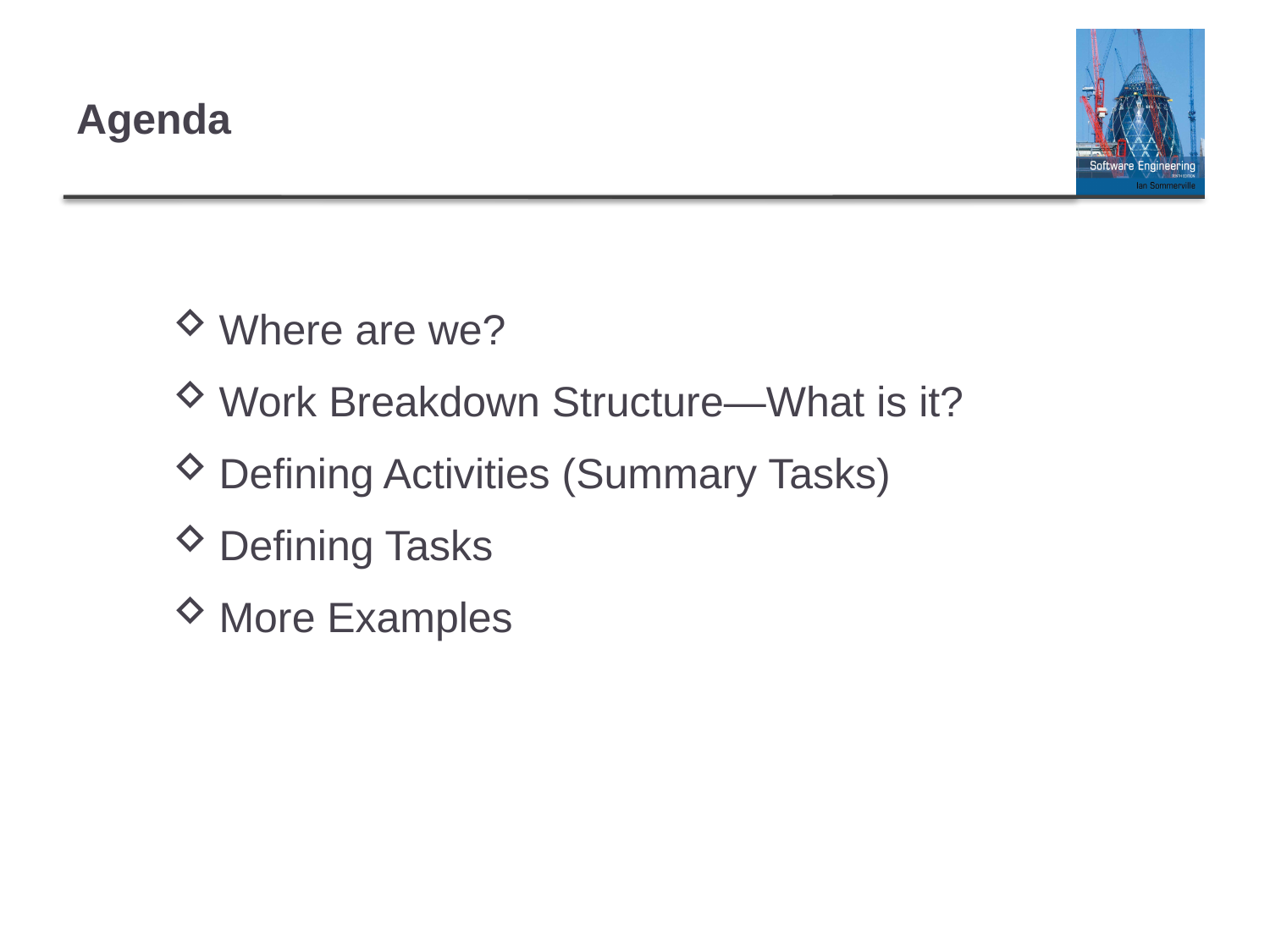

# Agenda
Where are we?
Work Breakdown Structure—What is it?
Defining Activities (Summary Tasks)
Defining Tasks
More Examples